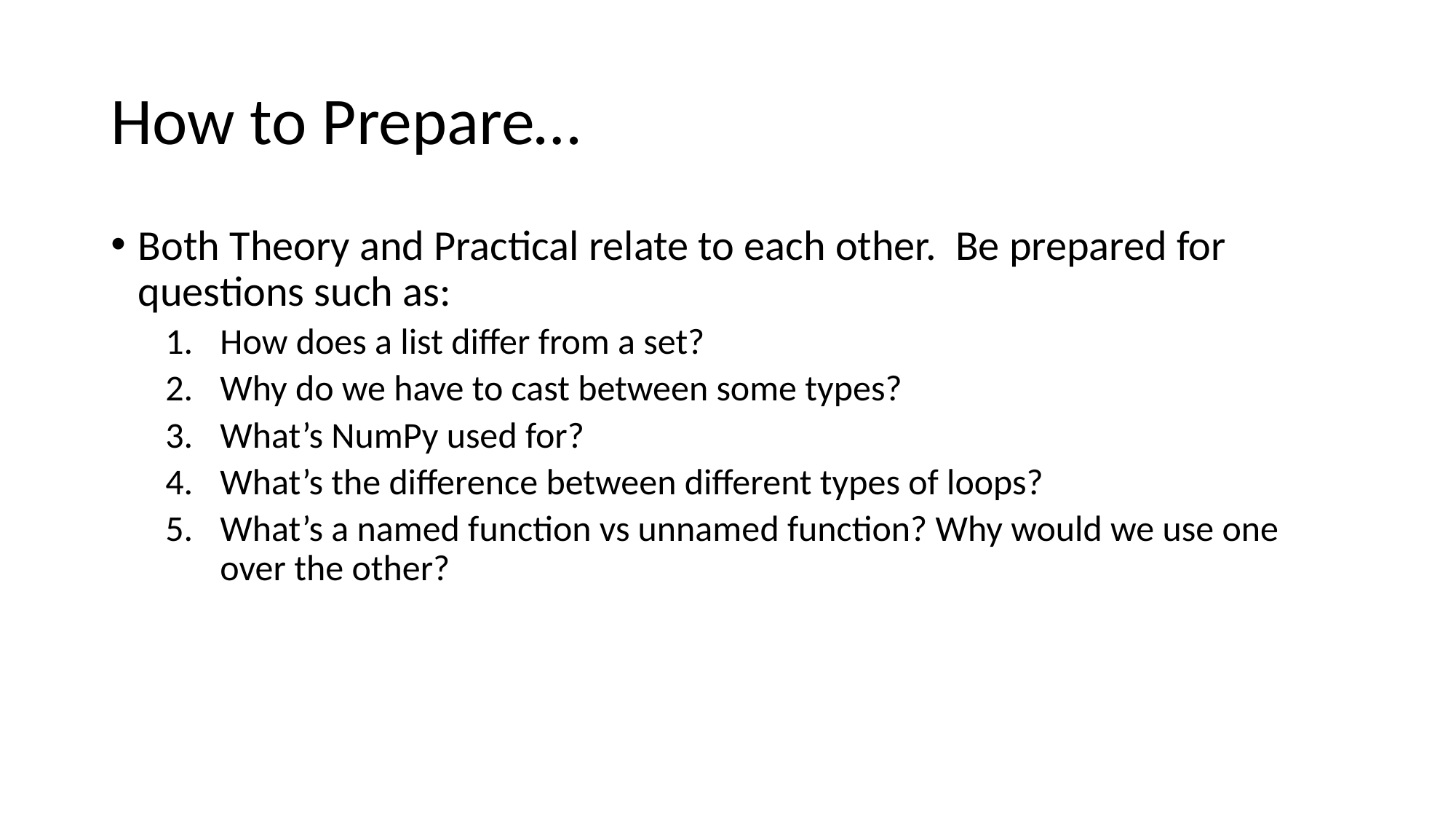

# How to Prepare…
Both Theory and Practical relate to each other.  Be prepared for questions such as:
How does a list differ from a set?
Why do we have to cast between some types?
What’s NumPy used for?
What’s the difference between different types of loops?
What’s a named function vs unnamed function? Why would we use one over the other?